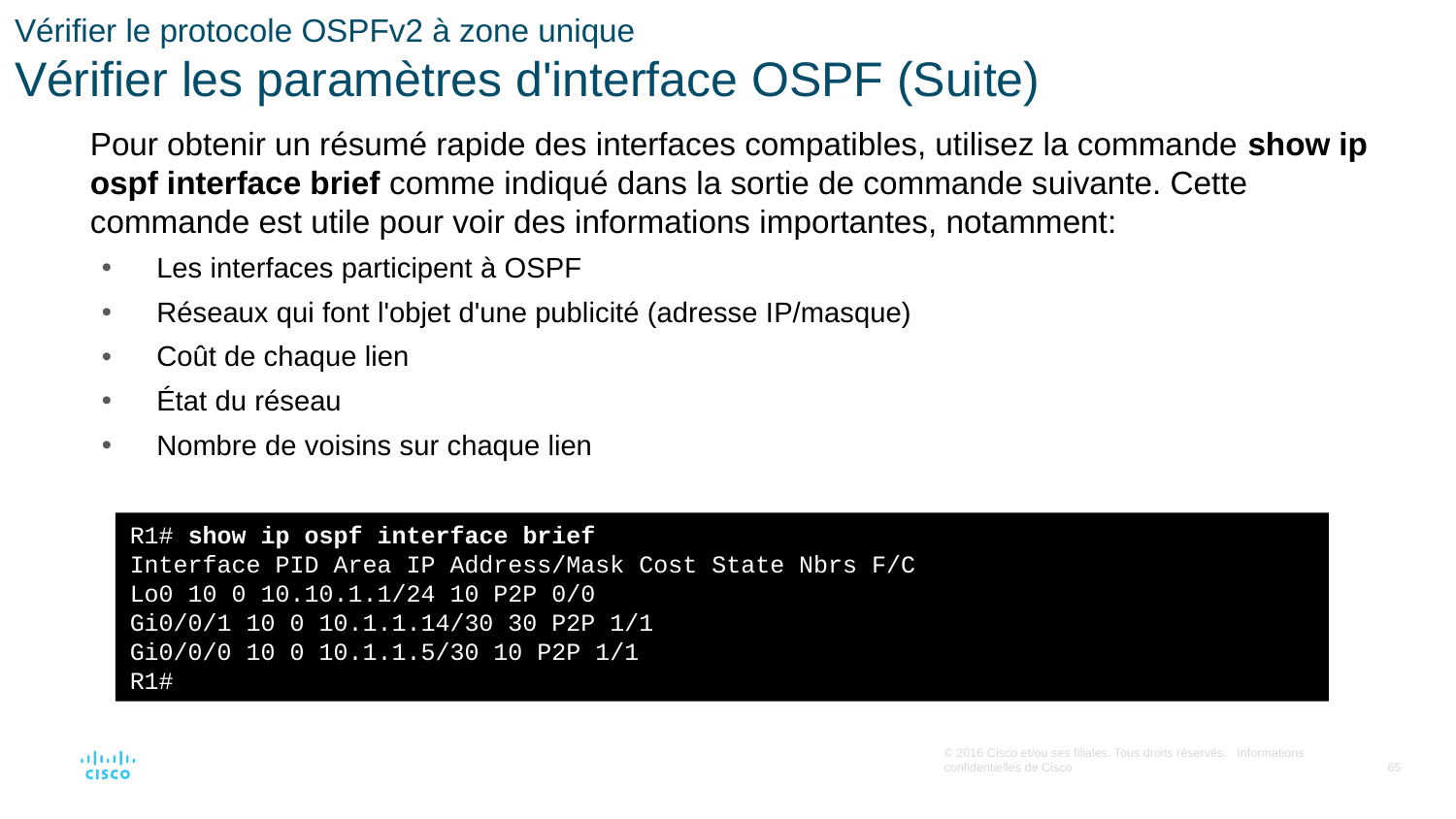

# Vérifier le protocole OSPFv2 à zone unique Vérifier les paramètres d'interface OSPF (Suite)
Pour obtenir un résumé rapide des interfaces compatibles, utilisez la commande show ip ospf interface brief comme indiqué dans la sortie de commande suivante. Cette commande est utile pour voir des informations importantes, notamment:
Les interfaces participent à OSPF
Réseaux qui font l'objet d'une publicité (adresse IP/masque)
Coût de chaque lien
État du réseau
Nombre de voisins sur chaque lien

R1# show ip ospf interface brief
Interface PID Area IP Address/Mask Cost State Nbrs F/C
Lo0 10 0 10.10.1.1/24 10 P2P 0/0
Gi0/0/1 10 0 10.1.1.14/30 30 P2P 1/1
Gi0/0/0 10 0 10.1.1.5/30 10 P2P 1/1
R1#